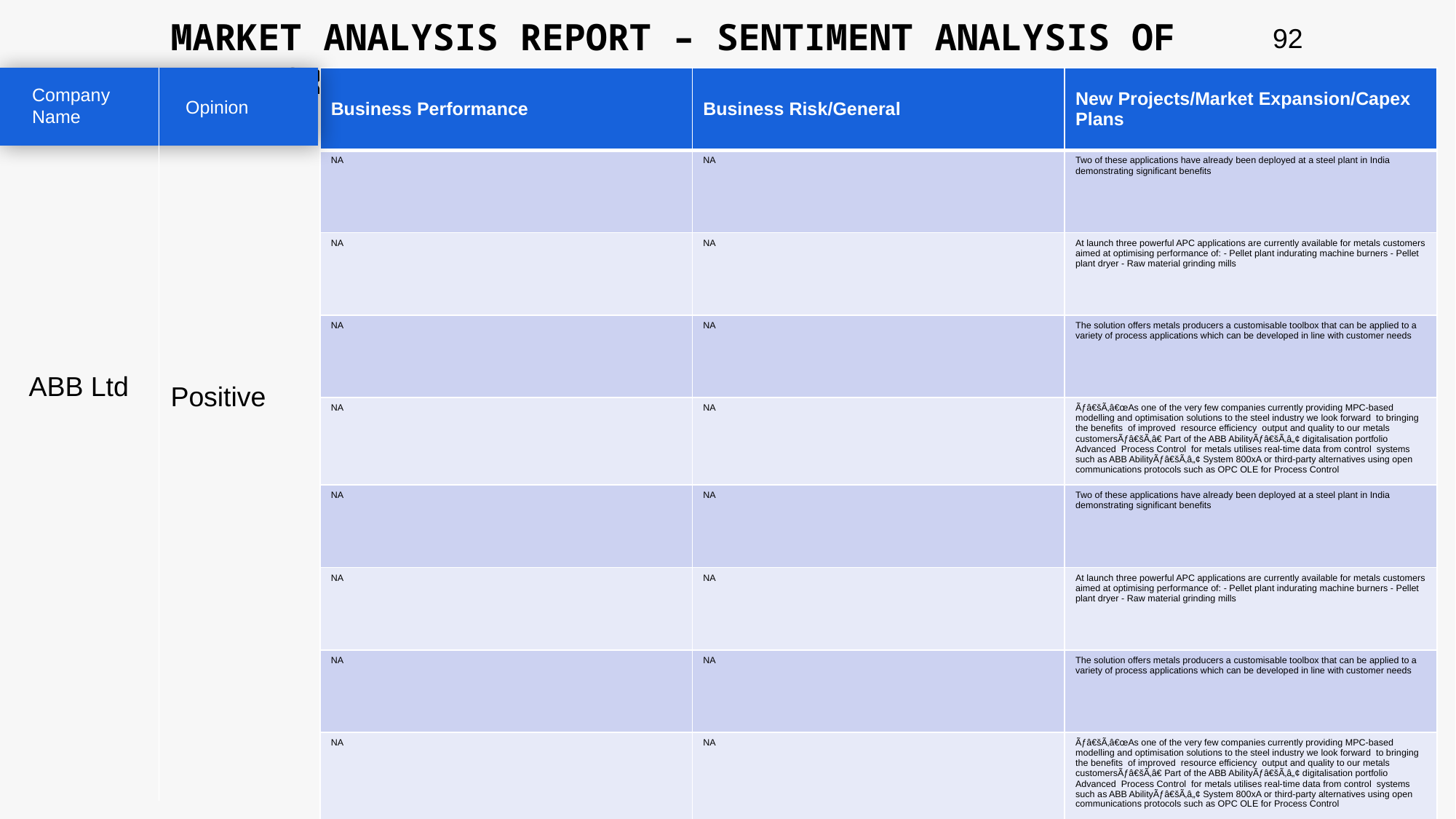

MARKET ANALYSIS REPORT – SENTIMENT ANALYSIS OF PEER GROUP
92

| Business Performance | Business Risk/General | New Projects/Market Expansion/Capex Plans |
| --- | --- | --- |
| NA | NA | Two of these applications have already been deployed at a steel plant in India demonstrating significant benefits |
| NA | NA | At launch three powerful APC applications are currently available for metals customers aimed at optimising performance of: - Pellet plant indurating machine burners - Pellet plant dryer - Raw material grinding mills |
| NA | NA | The solution offers metals producers a customisable toolbox that can be applied to a variety of process applications which can be developed in line with customer needs |
| NA | NA | Ãƒâ€šÃ‚â€œAs one of the very few companies currently providing MPC-based modelling and optimisation solutions to the steel industry we look forward to bringing the benefits of improved resource efficiency output and quality to our metals customersÃƒâ€šÃ‚â€ Part of the ABB AbilityÃƒâ€šÃ‚â„¢ digitalisation portfolio Advanced Process Control for metals utilises real-time data from control systems such as ABB AbilityÃƒâ€šÃ‚â„¢ System 800xA or third-party alternatives using open communications protocols such as OPC OLE for Process Control |
| NA | NA | Two of these applications have already been deployed at a steel plant in India demonstrating significant benefits |
| NA | NA | At launch three powerful APC applications are currently available for metals customers aimed at optimising performance of: - Pellet plant indurating machine burners - Pellet plant dryer - Raw material grinding mills |
| NA | NA | The solution offers metals producers a customisable toolbox that can be applied to a variety of process applications which can be developed in line with customer needs |
| NA | NA | Ãƒâ€šÃ‚â€œAs one of the very few companies currently providing MPC-based modelling and optimisation solutions to the steel industry we look forward to bringing the benefits of improved resource efficiency output and quality to our metals customersÃƒâ€šÃ‚â€ Part of the ABB AbilityÃƒâ€šÃ‚â„¢ digitalisation portfolio Advanced Process Control for metals utilises real-time data from control systems such as ABB AbilityÃƒâ€šÃ‚â„¢ System 800xA or third-party alternatives using open communications protocols such as OPC OLE for Process Control |
Company Name
Opinion
ABB Ltd
Positive